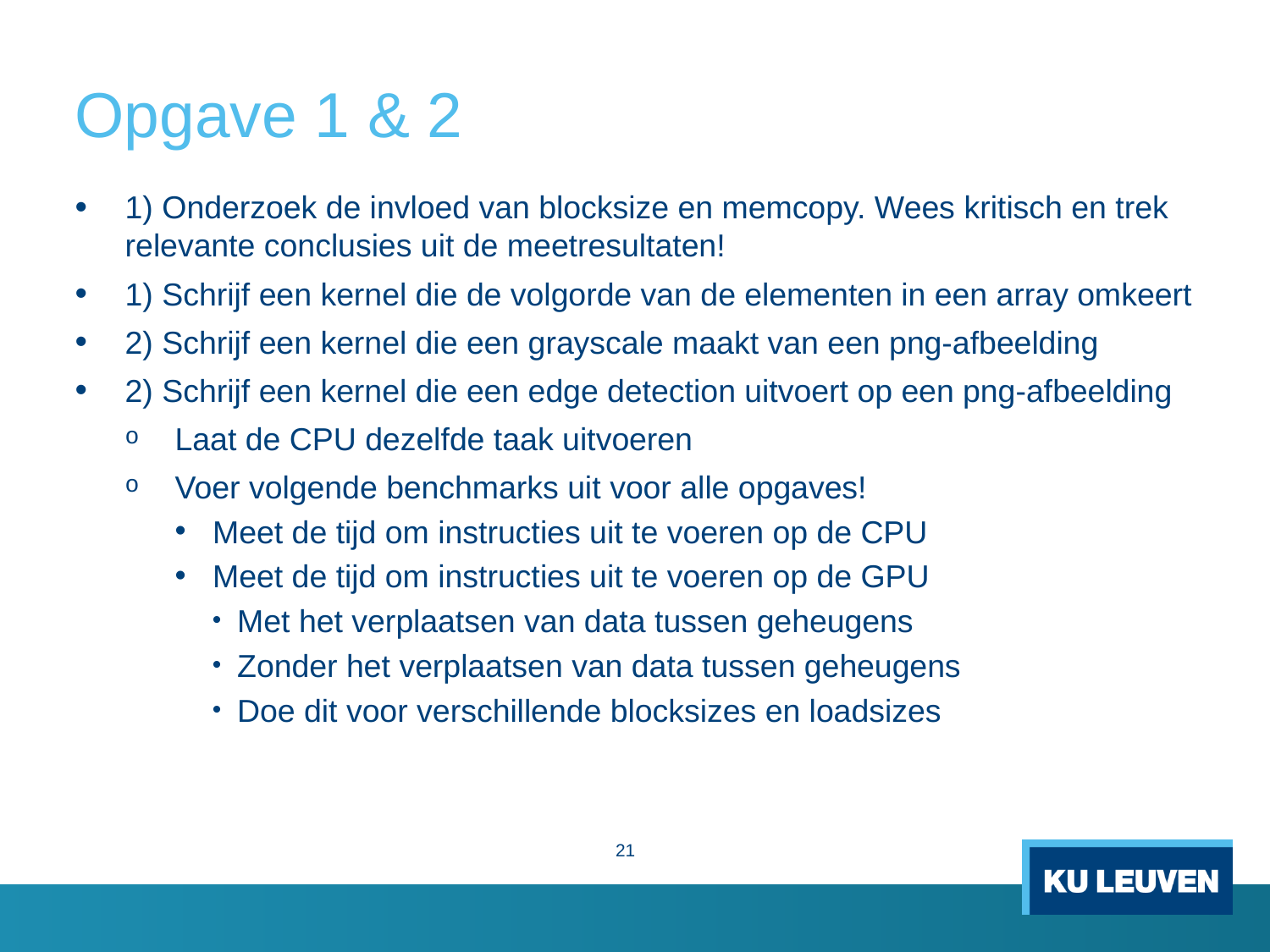

# Opgave 1 & 2
1) Onderzoek de invloed van blocksize en memcopy. Wees kritisch en trek relevante conclusies uit de meetresultaten!
1) Schrijf een kernel die de volgorde van de elementen in een array omkeert
2) Schrijf een kernel die een grayscale maakt van een png-afbeelding
2) Schrijf een kernel die een edge detection uitvoert op een png-afbeelding
Laat de CPU dezelfde taak uitvoeren
Voer volgende benchmarks uit voor alle opgaves!
Meet de tijd om instructies uit te voeren op de CPU
Meet de tijd om instructies uit te voeren op de GPU
Met het verplaatsen van data tussen geheugens
Zonder het verplaatsen van data tussen geheugens
Doe dit voor verschillende blocksizes en loadsizes

21